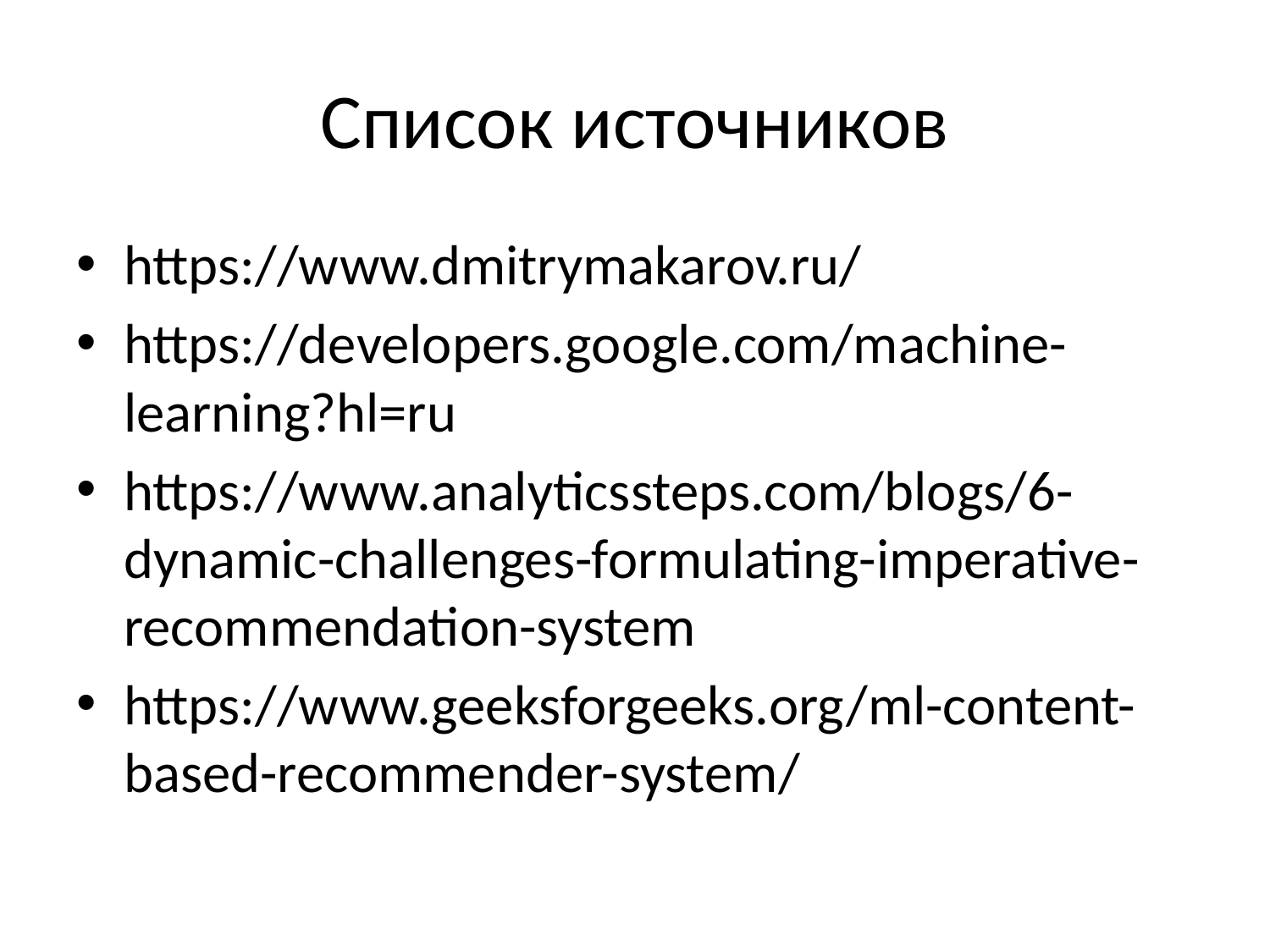

# Список источников
https://www.dmitrymakarov.ru/
https://developers.google.com/machine-learning?hl=ru
https://www.analyticssteps.com/blogs/6-dynamic-challenges-formulating-imperative-recommendation-system
https://www.geeksforgeeks.org/ml-content-based-recommender-system/